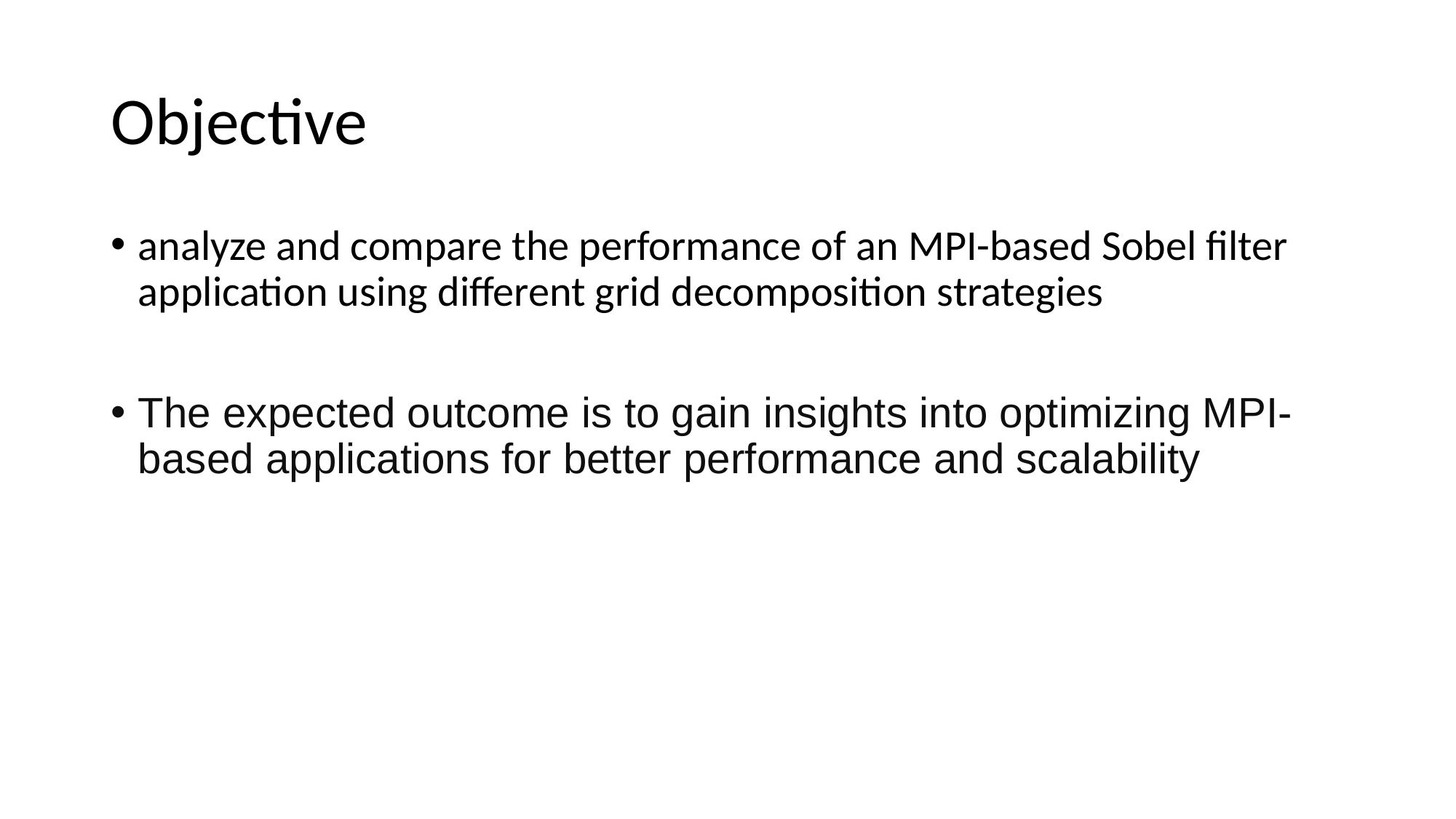

# Objective
analyze and compare the performance of an MPI-based Sobel filter application using different grid decomposition strategies

The expected outcome is to gain insights into optimizing MPI-based applications for better performance and scalability